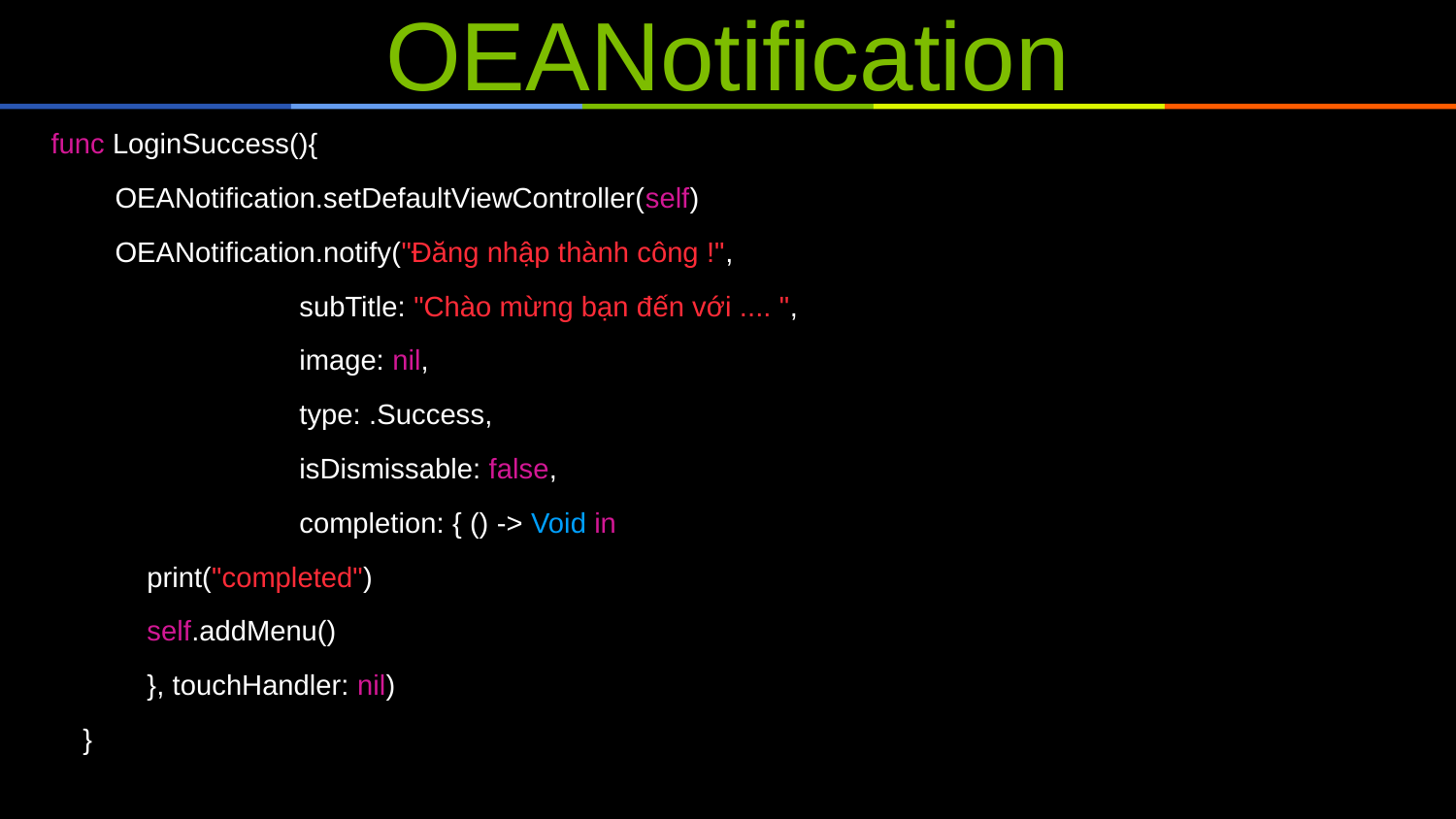

# OEANotification
func LoginSuccess(){
        OEANotification.setDefaultViewController(self)
        OEANotification.notify("Đăng nhập thành công !",
                               subTitle: "Chào mừng bạn đến với .... ",
                               image: nil,
                               type: .Success,
                               isDismissable: false,
                               completion: { () -> Void in
            print("completed")
            self.addMenu()
            }, touchHandler: nil)
    }